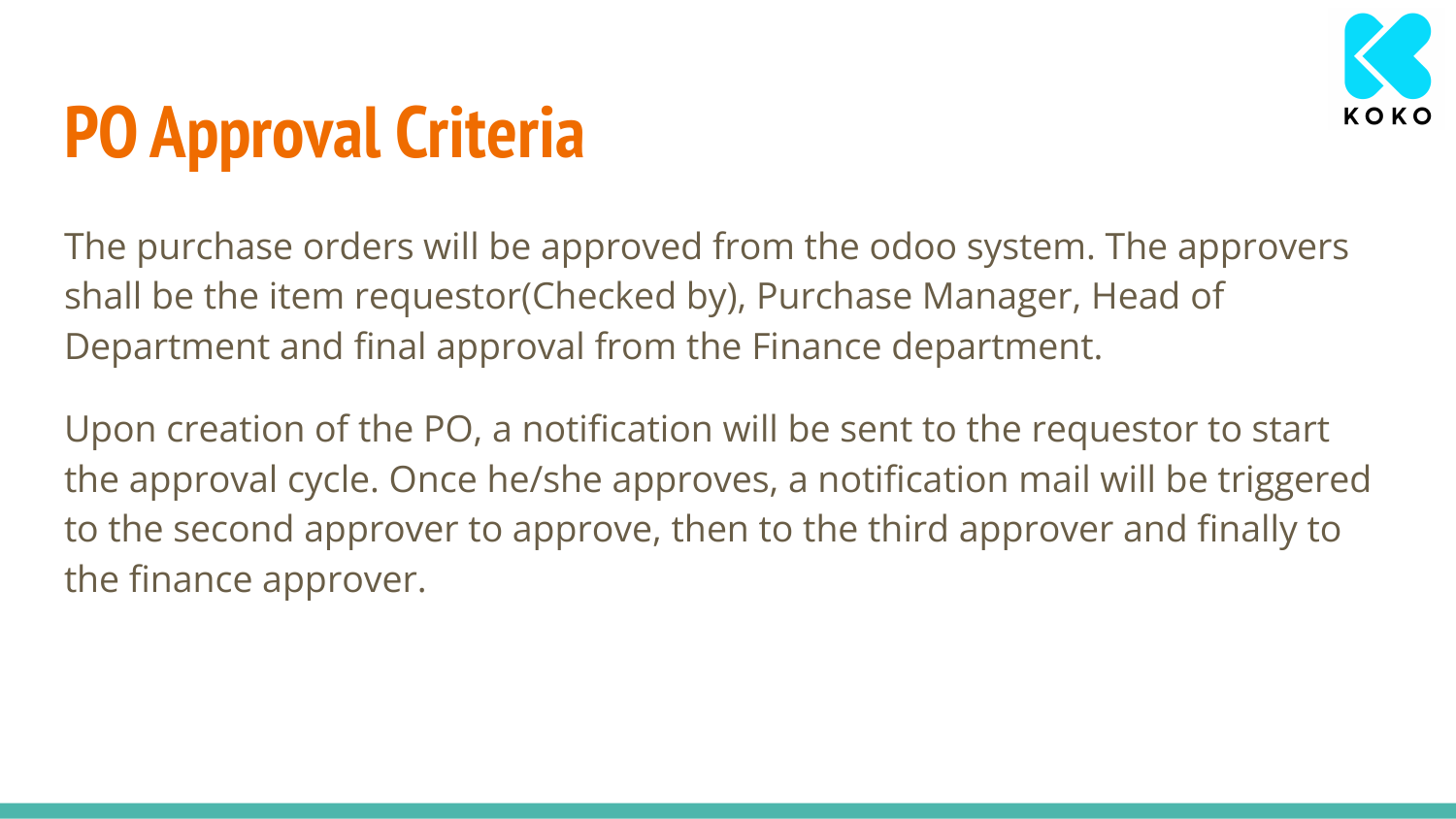

# PO Approval Criteria
The purchase orders will be approved from the odoo system. The approvers shall be the item requestor(Checked by), Purchase Manager, Head of Department and final approval from the Finance department.
Upon creation of the PO, a notification will be sent to the requestor to start the approval cycle. Once he/she approves, a notification mail will be triggered to the second approver to approve, then to the third approver and finally to the finance approver.